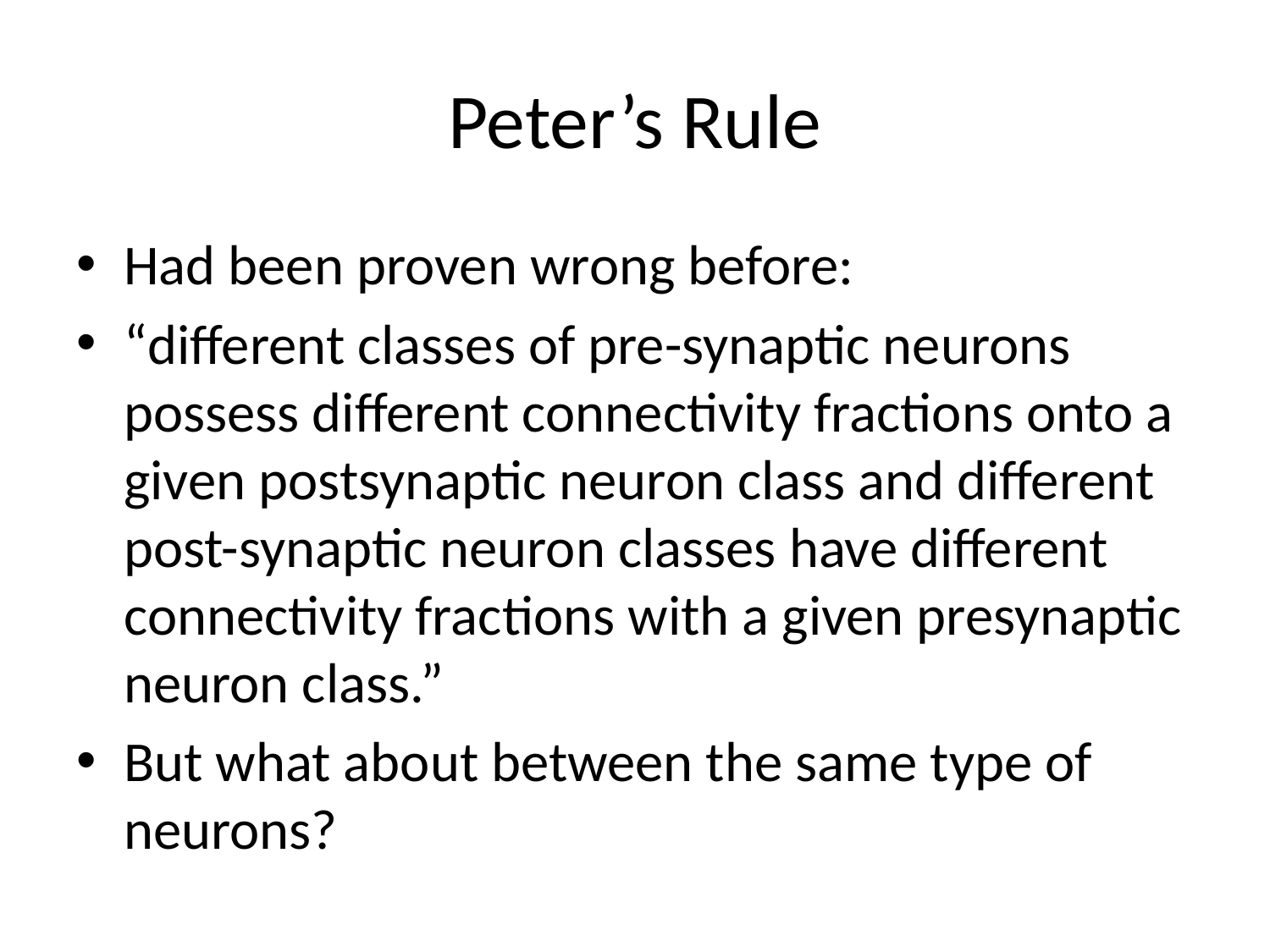

# Peter’s Rule
Had been proven wrong before:
“different classes of pre-synaptic neurons possess different connectivity fractions onto a given postsynaptic neuron class and different post-synaptic neuron classes have different connectivity fractions with a given presynaptic neuron class.”
But what about between the same type of neurons?